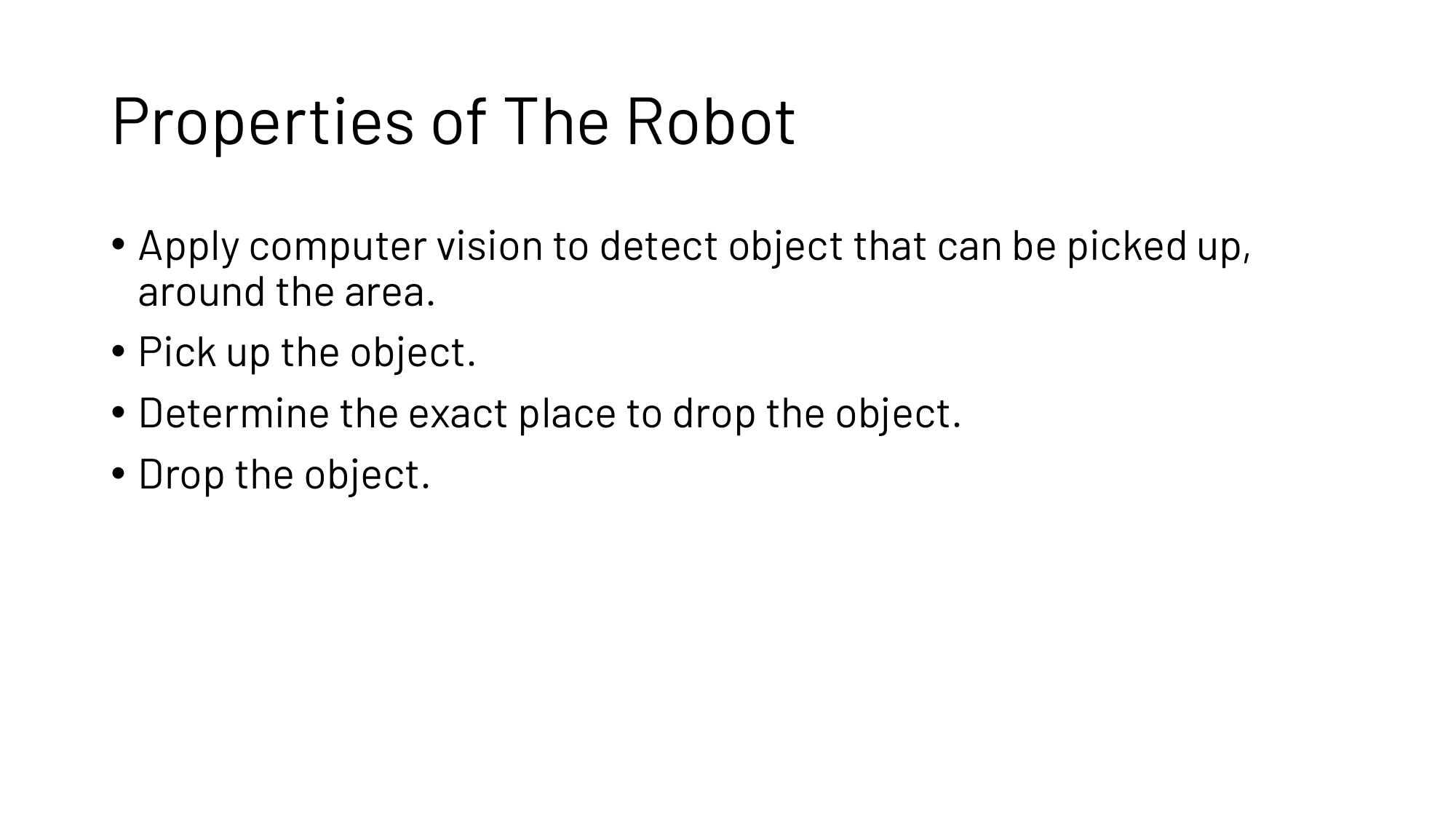

# Properties of The Robot
Apply computer vision to detect object that can be picked up, around the area.
Pick up the object.
Determine the exact place to drop the object.
Drop the object.